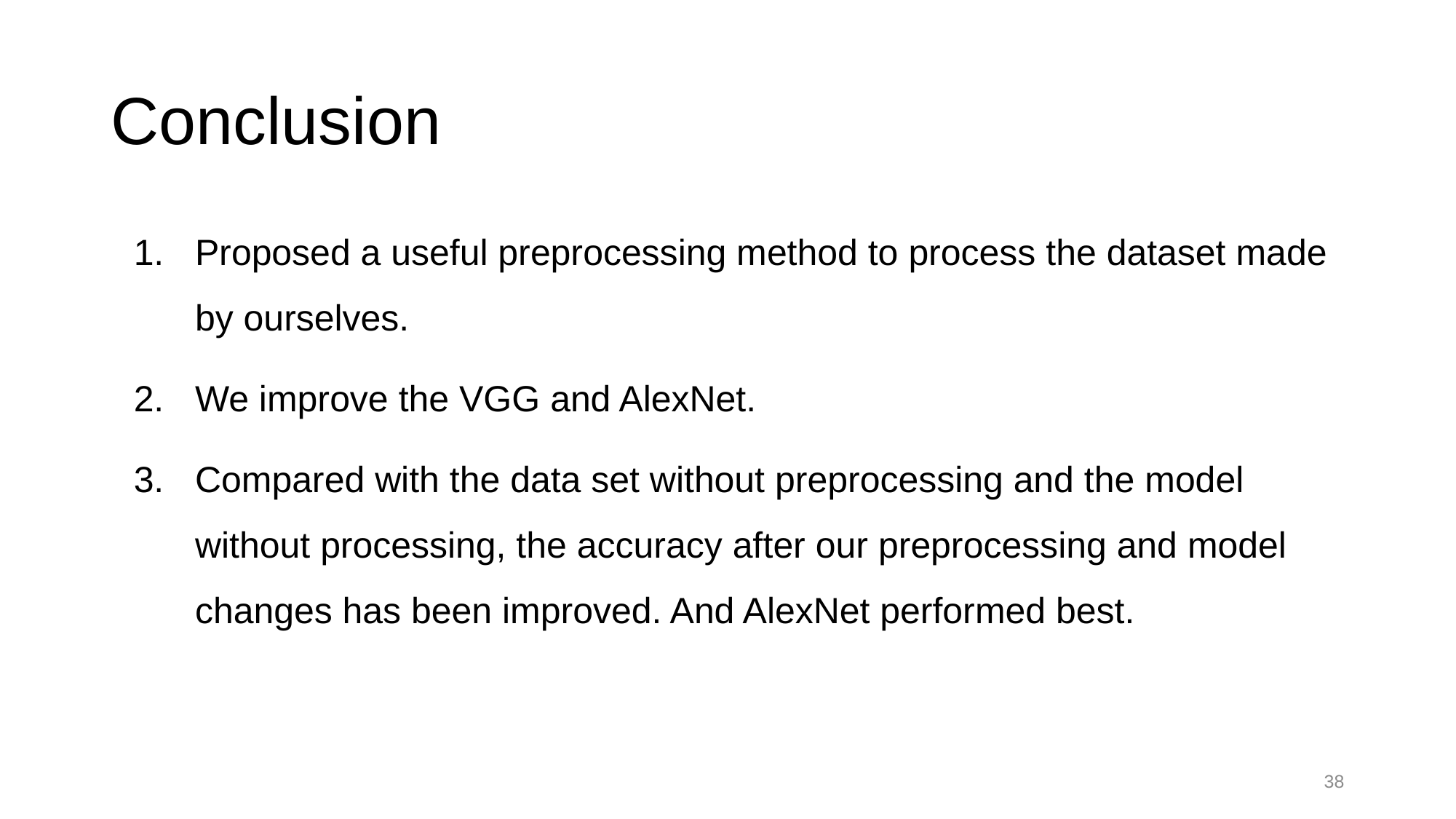

# Conclusion
Proposed a useful preprocessing method to process the dataset made by ourselves.
We improve the VGG and AlexNet.
Compared with the data set without preprocessing and the model without processing, the accuracy after our preprocessing and model changes has been improved. And AlexNet performed best.

38